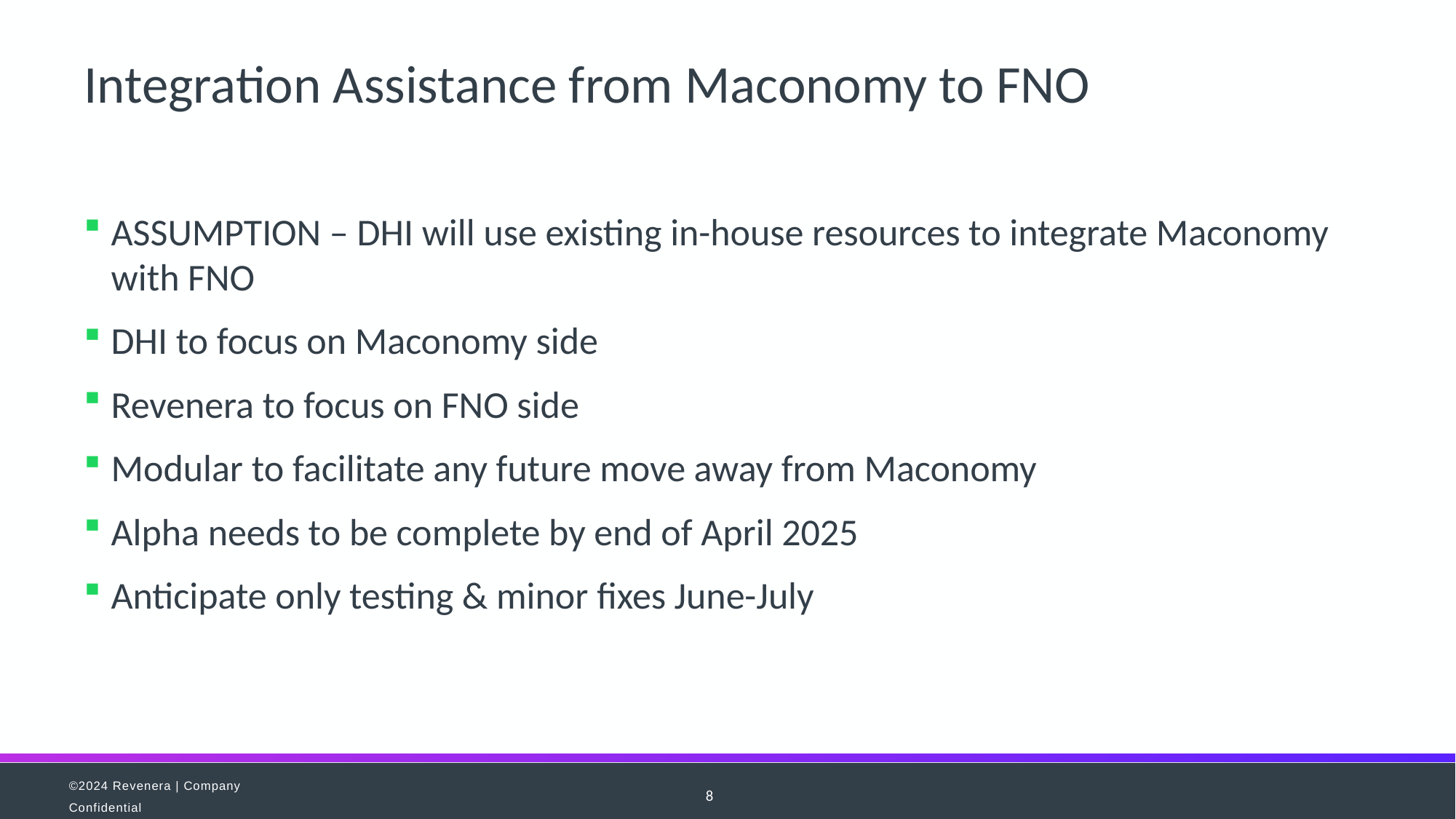

Integration Assistance from Maconomy to FNO

ASSUMPTION – DHI will use existing in-house resources to integrate Maconomy with FNO
DHI to focus on Maconomy side
Revenera to focus on FNO side
Modular to facilitate any future move away from Maconomy
Alpha needs to be complete by end of April 2025
Anticipate only testing & minor fixes June-July